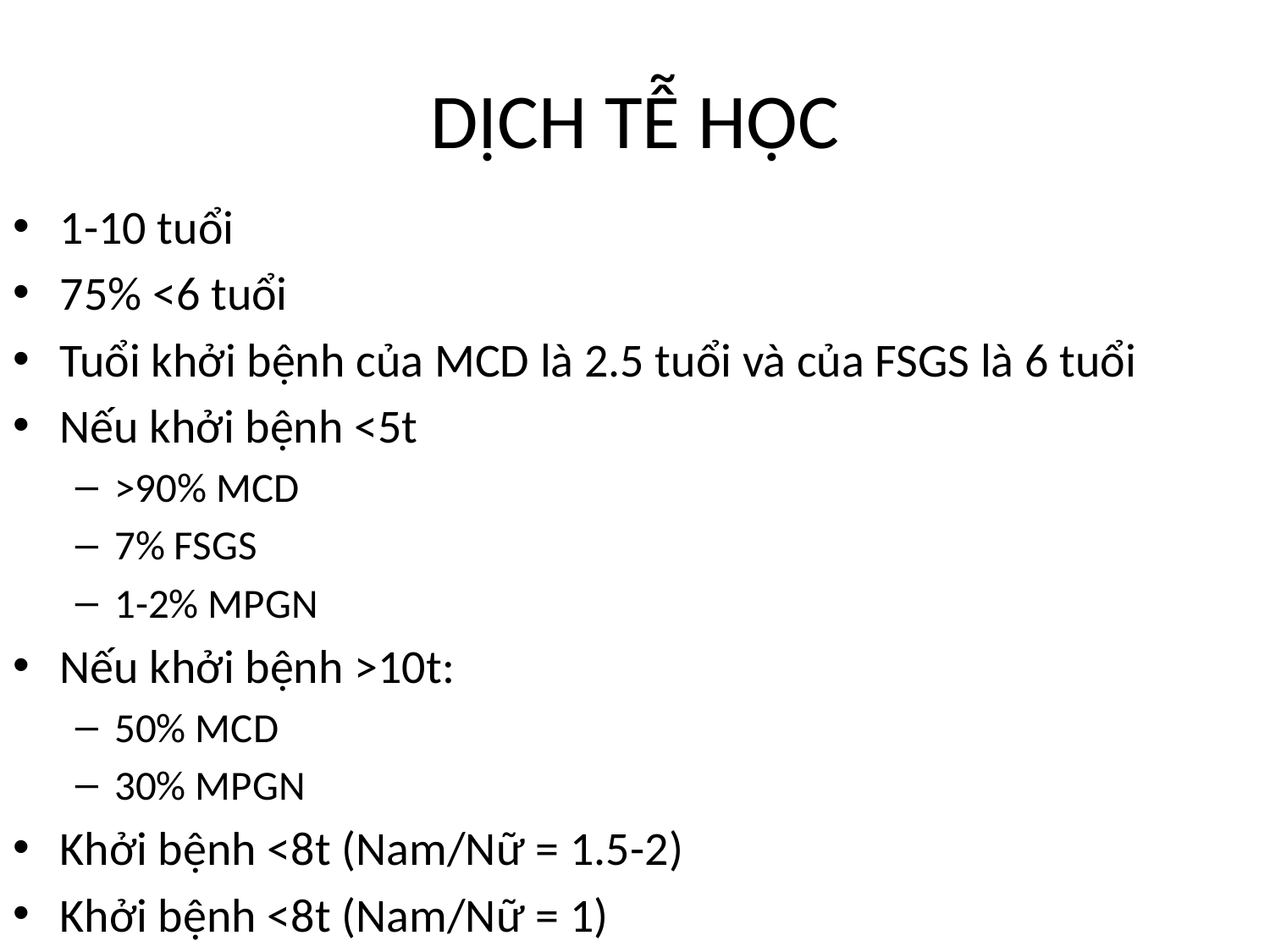

# DỊCH TỄ HỌC
1-10 tuổi
75% <6 tuổi
Tuổi khởi bệnh của MCD là 2.5 tuổi và của FSGS là 6 tuổi
Nếu khởi bệnh <5t
>90% MCD
7% FSGS
1-2% MPGN
Nếu khởi bệnh >10t:
50% MCD
30% MPGN
Khởi bệnh <8t (Nam/Nữ = 1.5-2)
Khởi bệnh <8t (Nam/Nữ = 1)